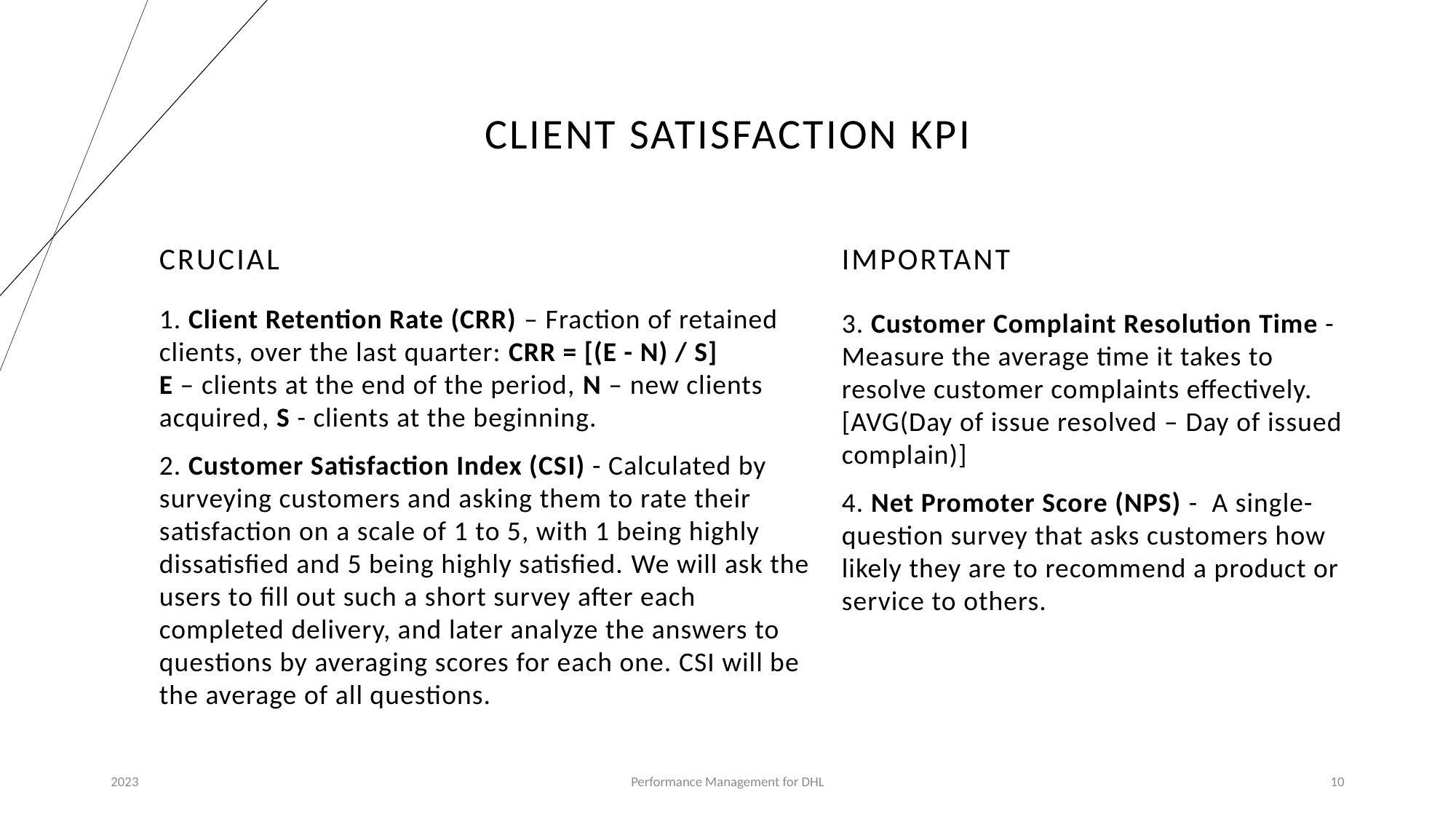

# Client satisfaction KPI
Crucial
Important
1. Client Retention Rate (CRR) – Fraction of retained clients, over the last quarter: CRR = [(E - N) / S]
E – clients at the end of the period, N – new clients acquired, S - clients at the beginning.
2. Customer Satisfaction Index (CSI) - Calculated by surveying customers and asking them to rate their satisfaction on a scale of 1 to 5, with 1 being highly dissatisfied and 5 being highly satisfied. We will ask the users to fill out such a short survey after each completed delivery, and later analyze the answers to questions by averaging scores for each one. CSI will be the average of all questions.
3. Customer Complaint Resolution Time -  Measure the average time it takes to resolve customer complaints effectively. [AVG(Day of issue resolved – Day of issued complain)]
4. Net Promoter Score (NPS) -  A single-question survey that asks customers how likely they are to recommend a product or service to others.
10
2023
Performance Management for DHL